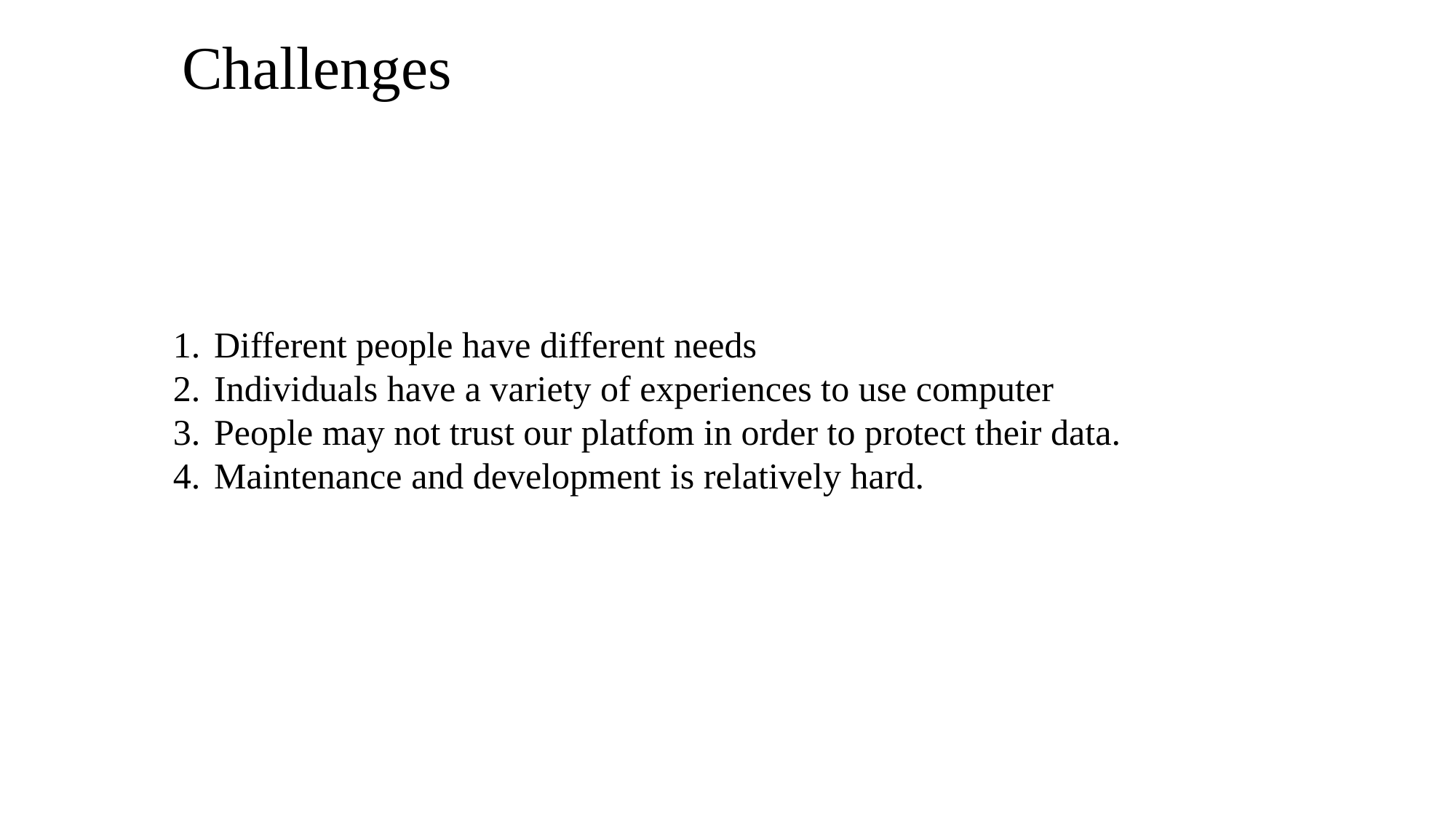

Challenges
Different people have different needs
Individuals have a variety of experiences to use computer
People may not trust our platfom in order to protect their data.
Maintenance and development is relatively hard.